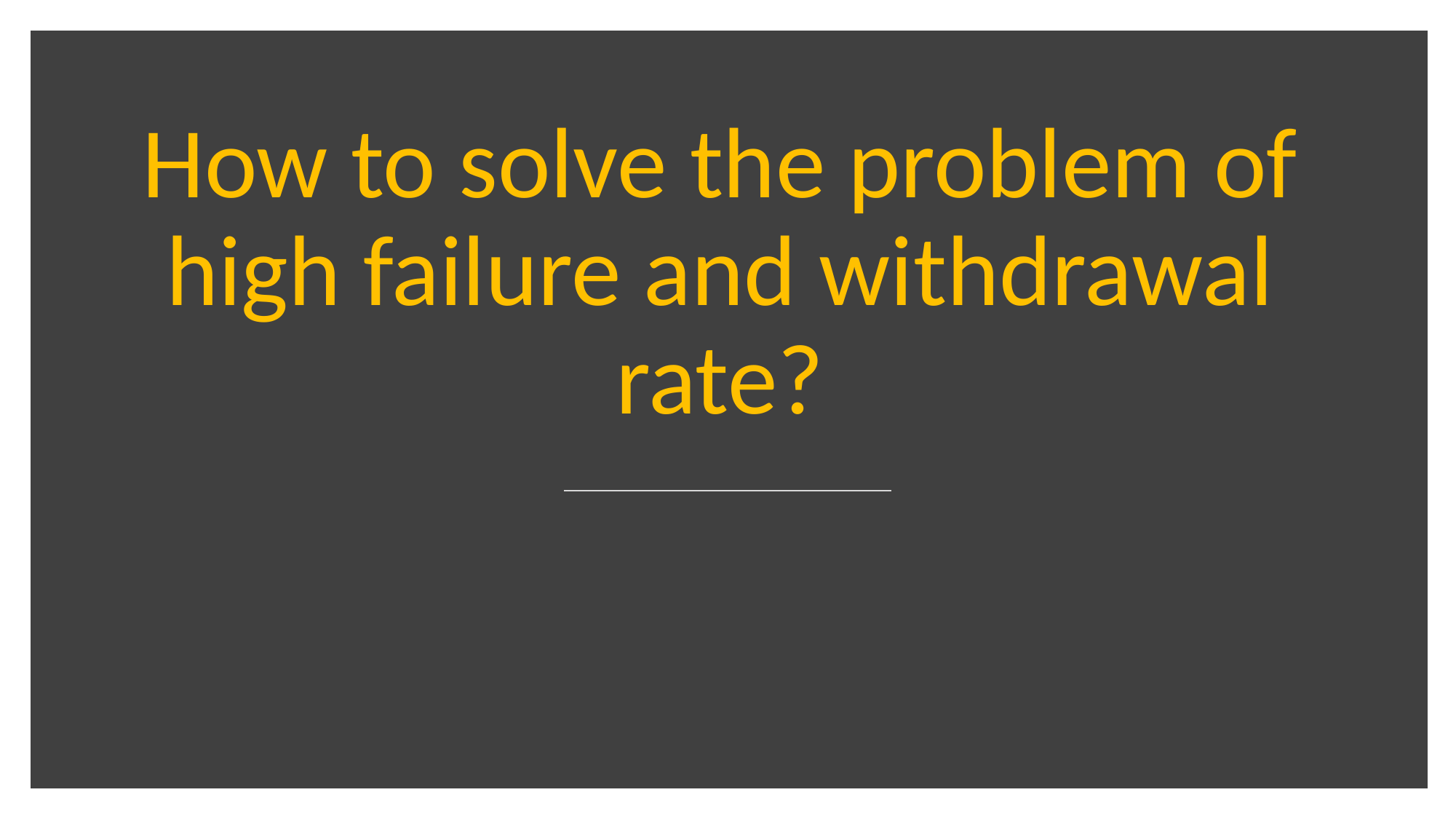

# How to solve the problem of high failure and withdrawal rate?